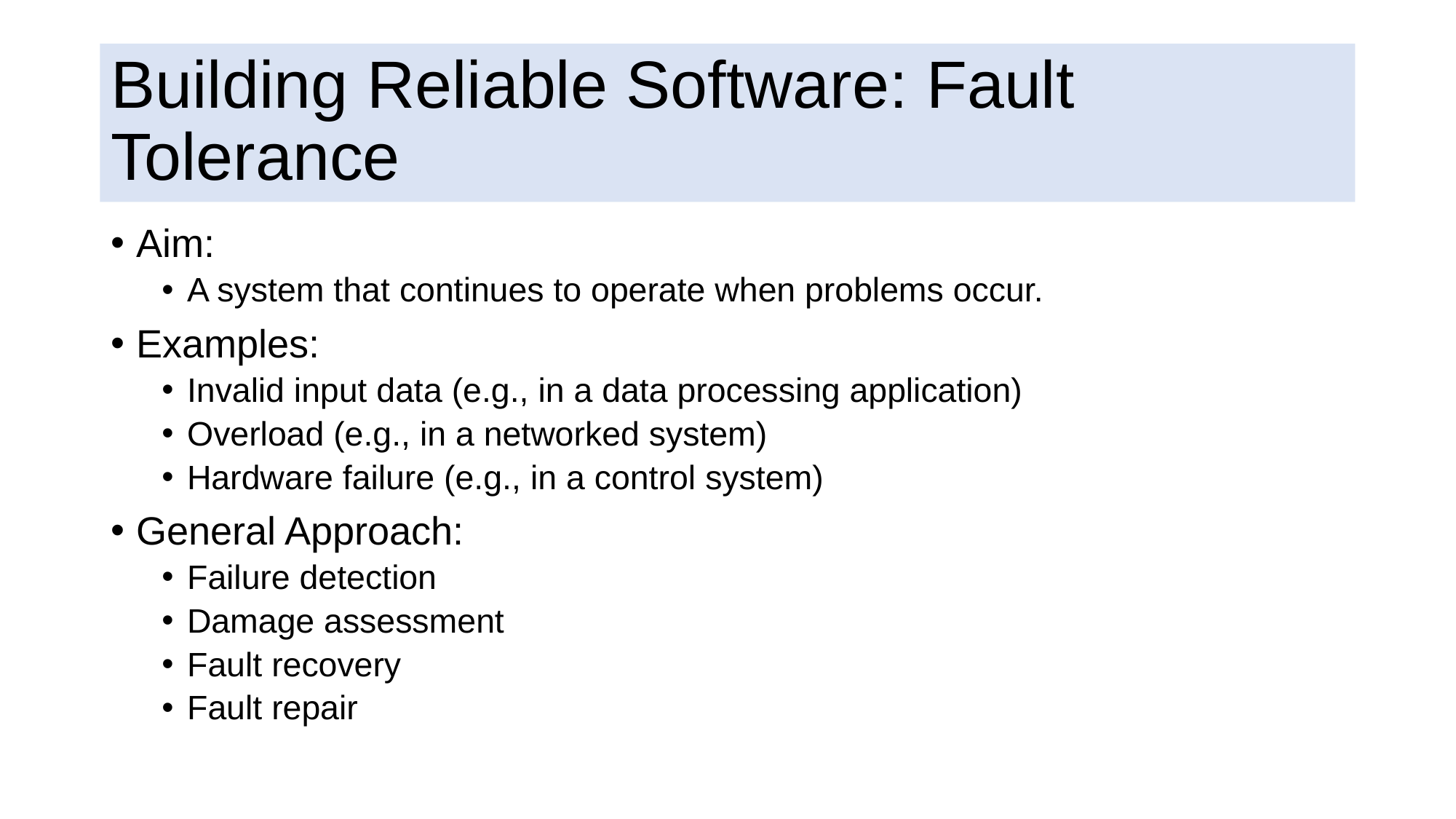

# Building Reliable Software: Fault Tolerance
Aim:
A system that continues to operate when problems occur.
Examples:
Invalid input data (e.g., in a data processing application)
Overload (e.g., in a networked system)
Hardware failure (e.g., in a control system)
General Approach:
Failure detection
Damage assessment
Fault recovery
Fault repair